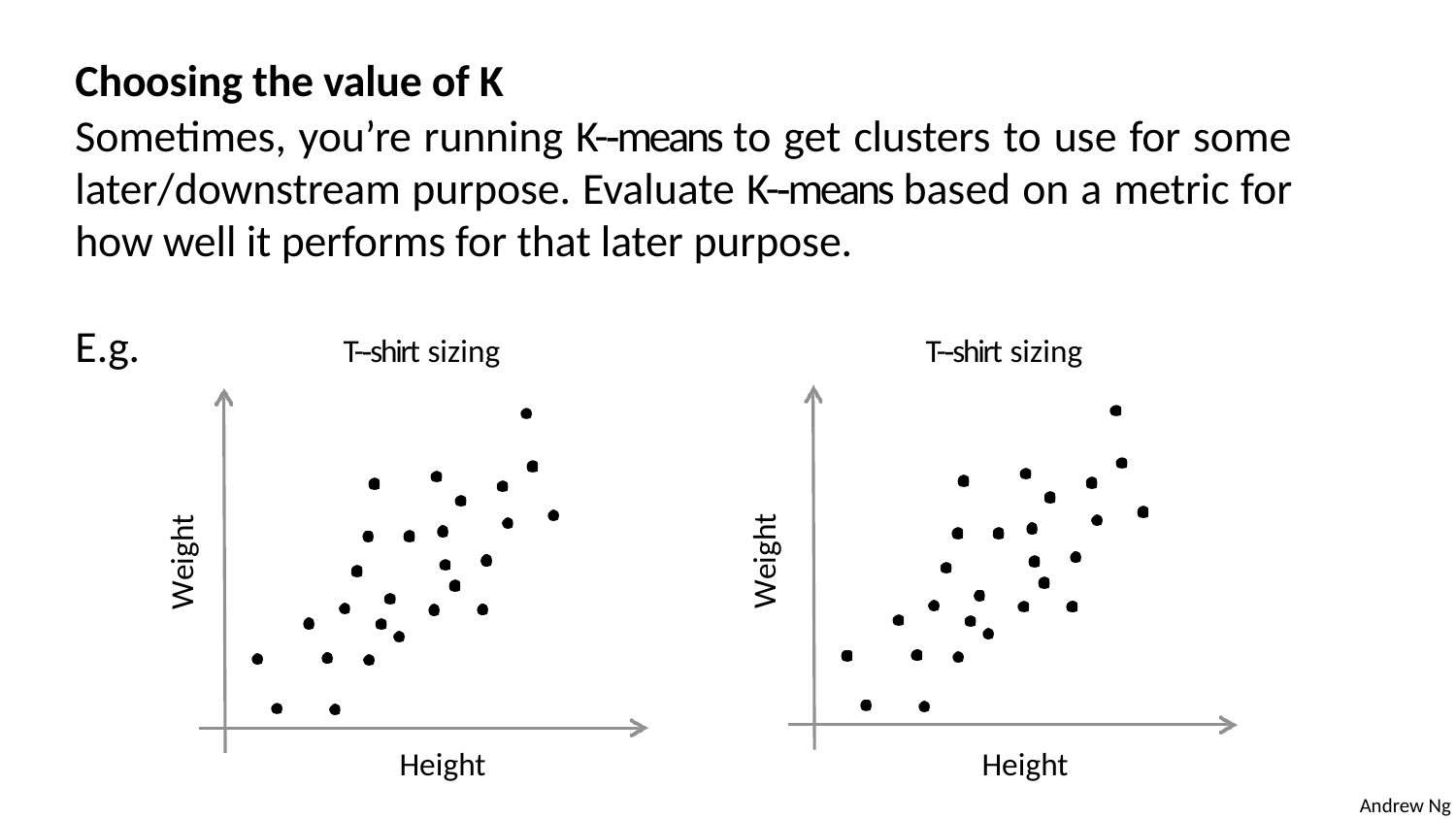

# Choosing the value of K
Sometimes, you’re running K-­‐means to get clusters to use for some  later/downstream purpose. Evaluate K-­‐means based on a metric for  how well it performs for that later purpose.
E.g.
T-­‐shirt sizing
T-­‐shirt sizing

Weight
Weight
Height
Height
Andrew Ng